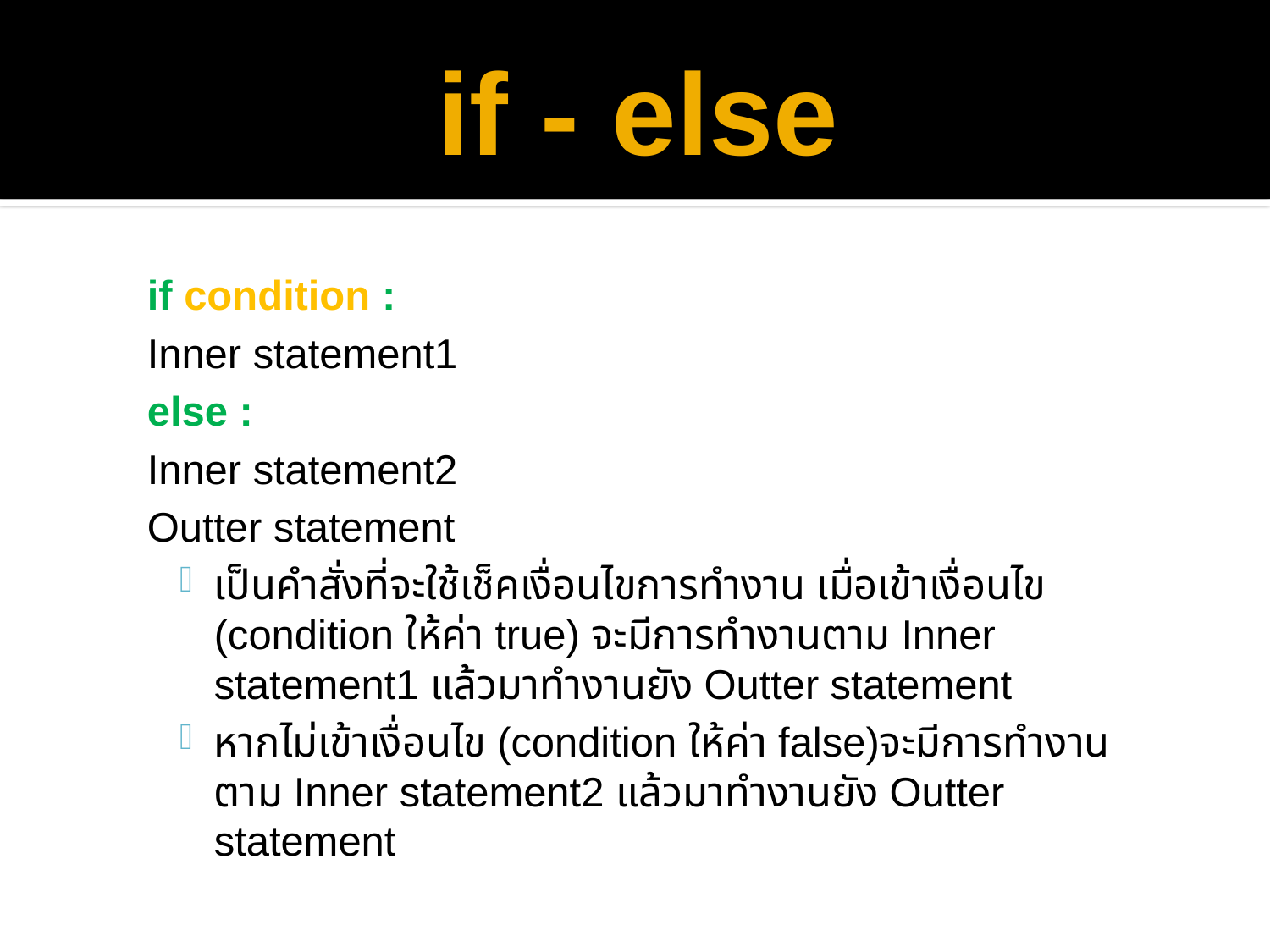

# if - else
if condition :
	Inner statement1
else :
	Inner statement2
Outter statement
เป็นคำสั่งที่จะใช้เช็คเงื่อนไขการทำงาน เมื่อเข้าเงื่อนไข (condition ให้ค่า true) จะมีการทำงานตาม Inner statement1 แล้วมาทำงานยัง Outter statement
หากไม่เข้าเงื่อนไข (condition ให้ค่า false)จะมีการทำงานตาม Inner statement2 แล้วมาทำงานยัง Outter statement